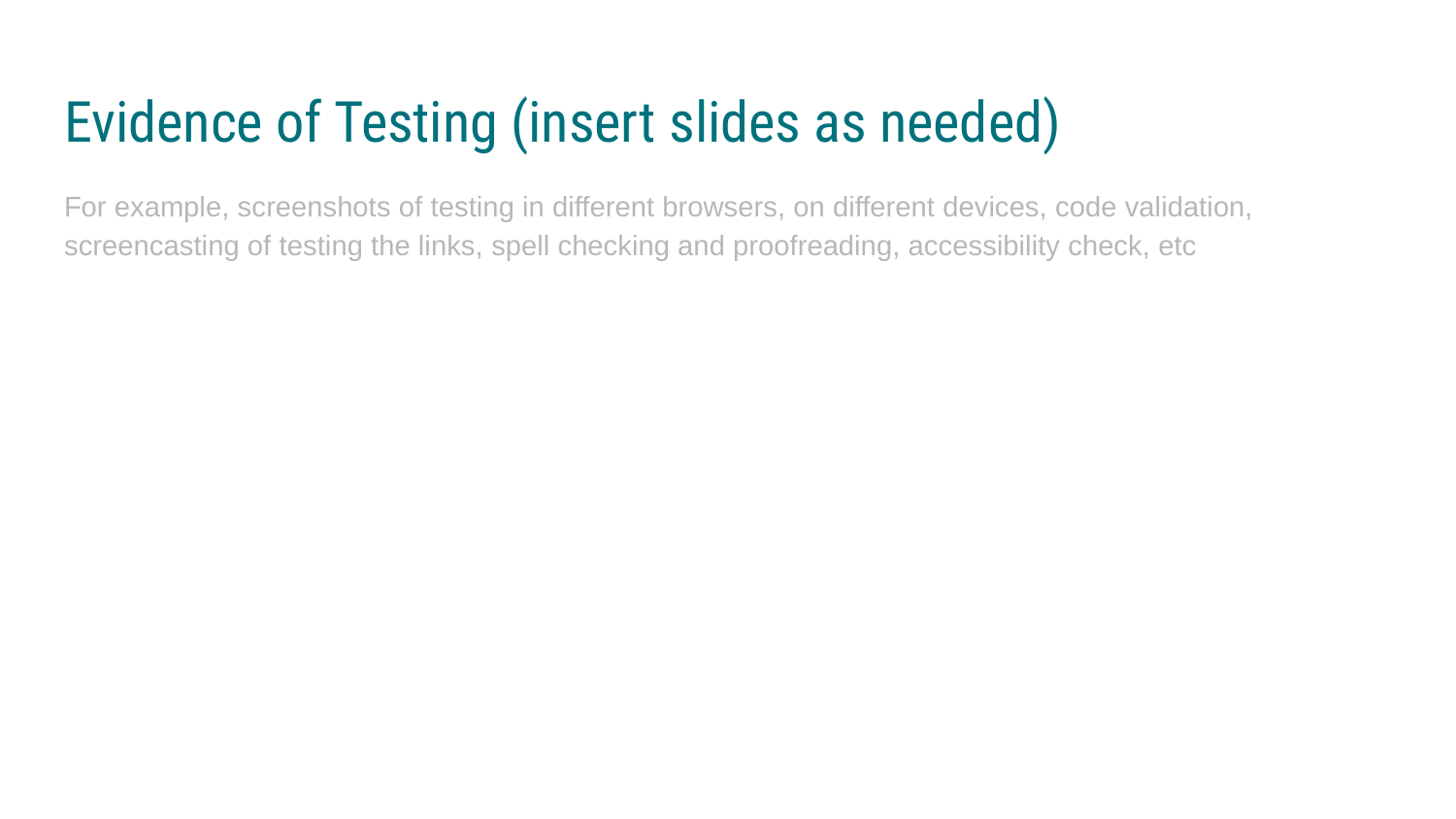

# Evidence of Testing (insert slides as needed)
For example, screenshots of testing in different browsers, on different devices, code validation, screencasting of testing the links, spell checking and proofreading, accessibility check, etc